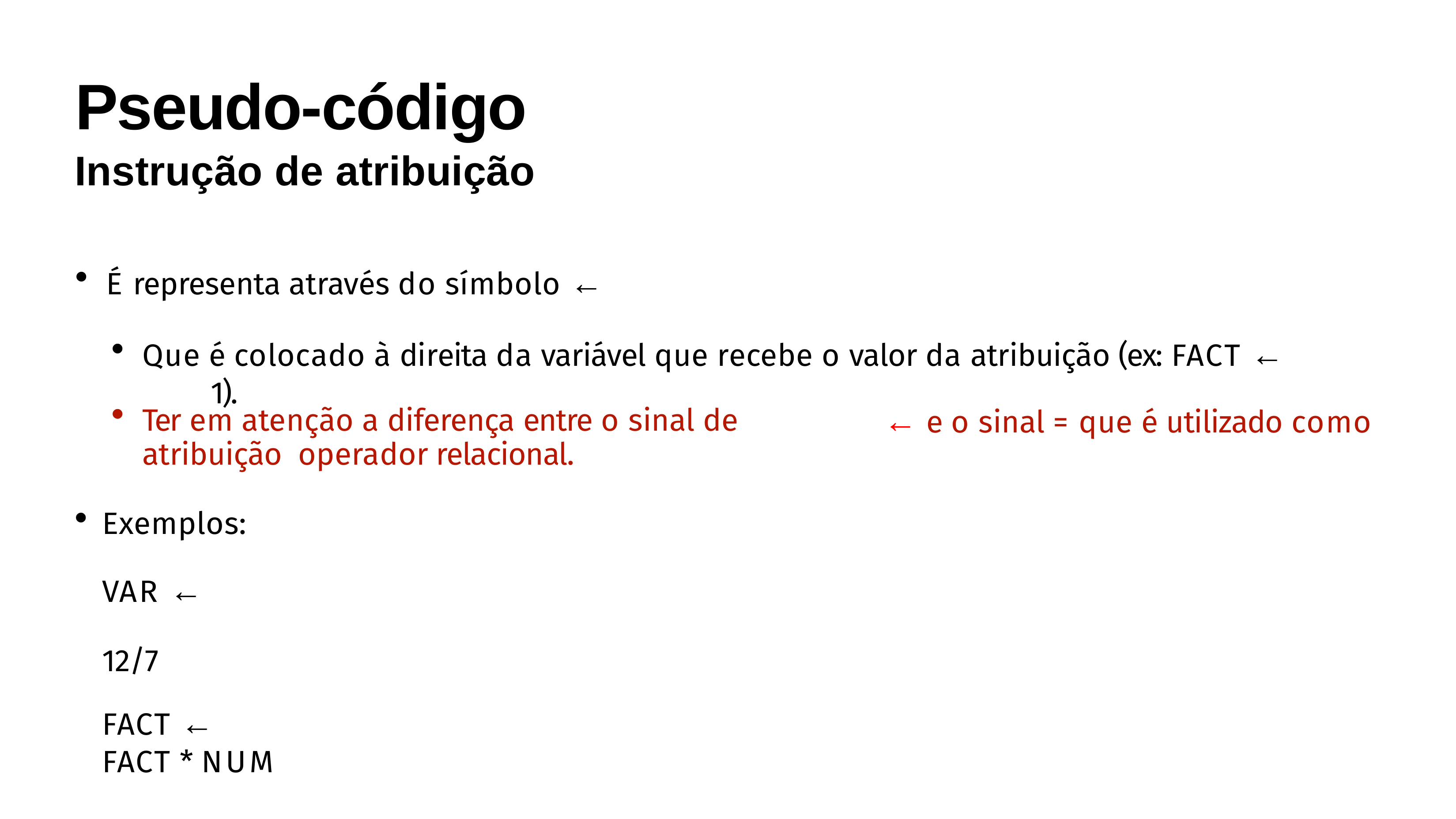

# Pseudo-código
Instrução de atribuição
É representa através do símbolo ←
Que é colocado à direita da variável que recebe o valor da atribuição (ex: FACT ← 	1).
Ter em atenção a diferença entre o sinal de atribuição  operador relacional.
Exemplos:
VAR ← 	12/7
FACT ← 	FACT * NUM
N ← 	MOD( NUM1, NUM2)
← e o sinal = que é utilizado como